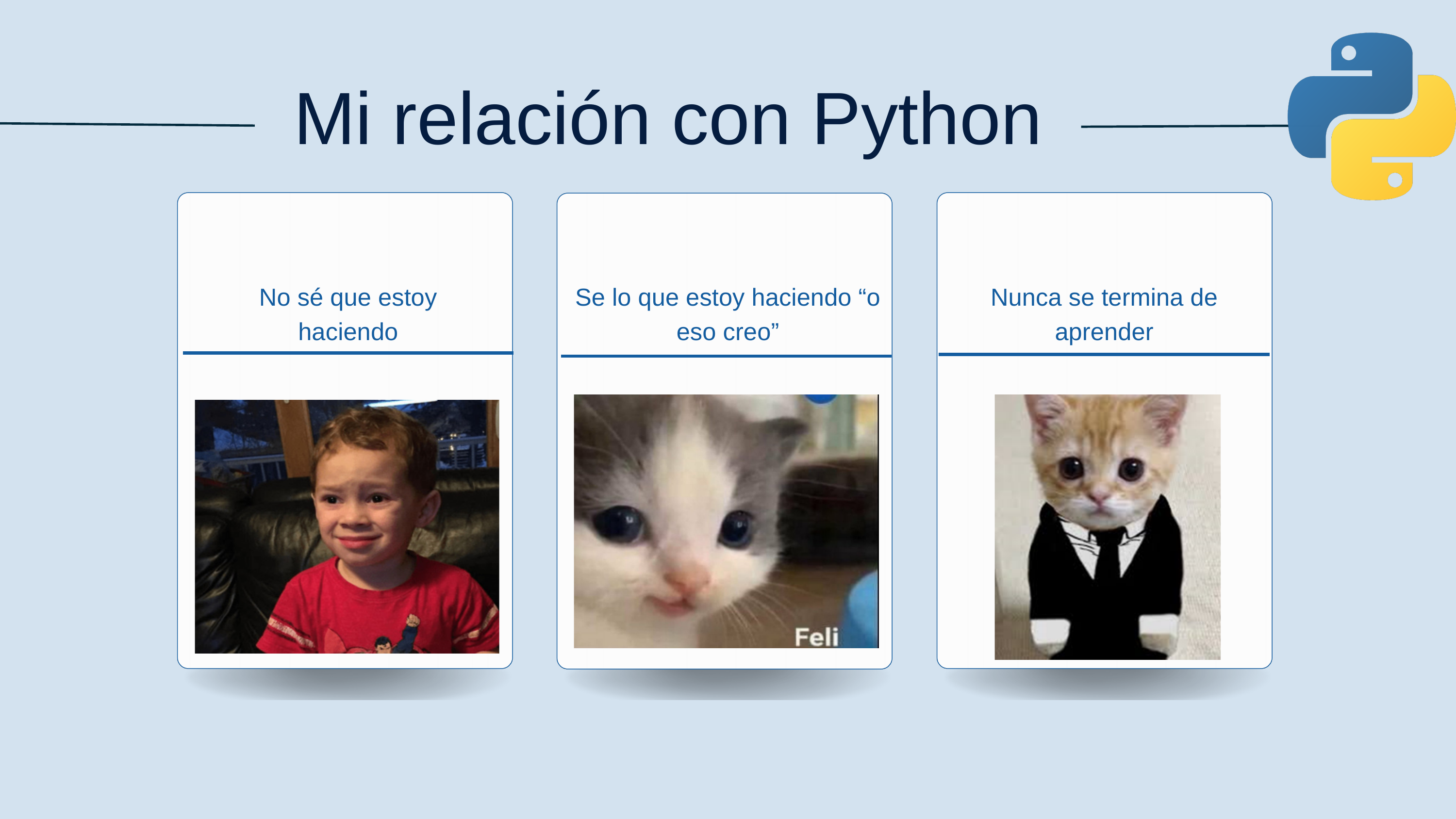

Mi relación con Python

No sé que estoy haciendo
Se lo que estoy haciendo “o eso creo”
Nunca se termina de aprender